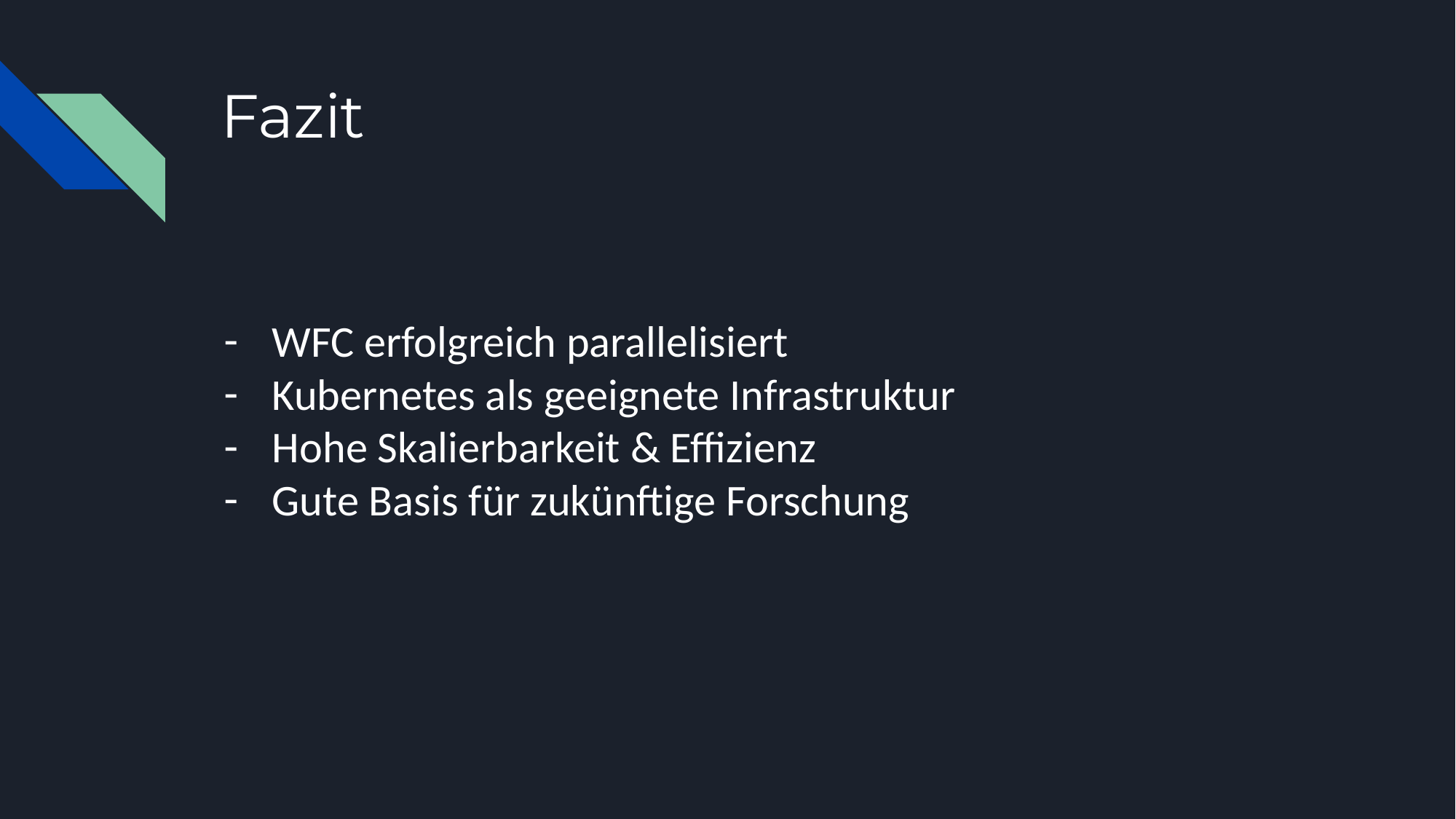

# Fazit

WFC erfolgreich parallelisiert
Kubernetes als geeignete Infrastruktur
Hohe Skalierbarkeit & Effizienz
Gute Basis für zukünftige Forschung